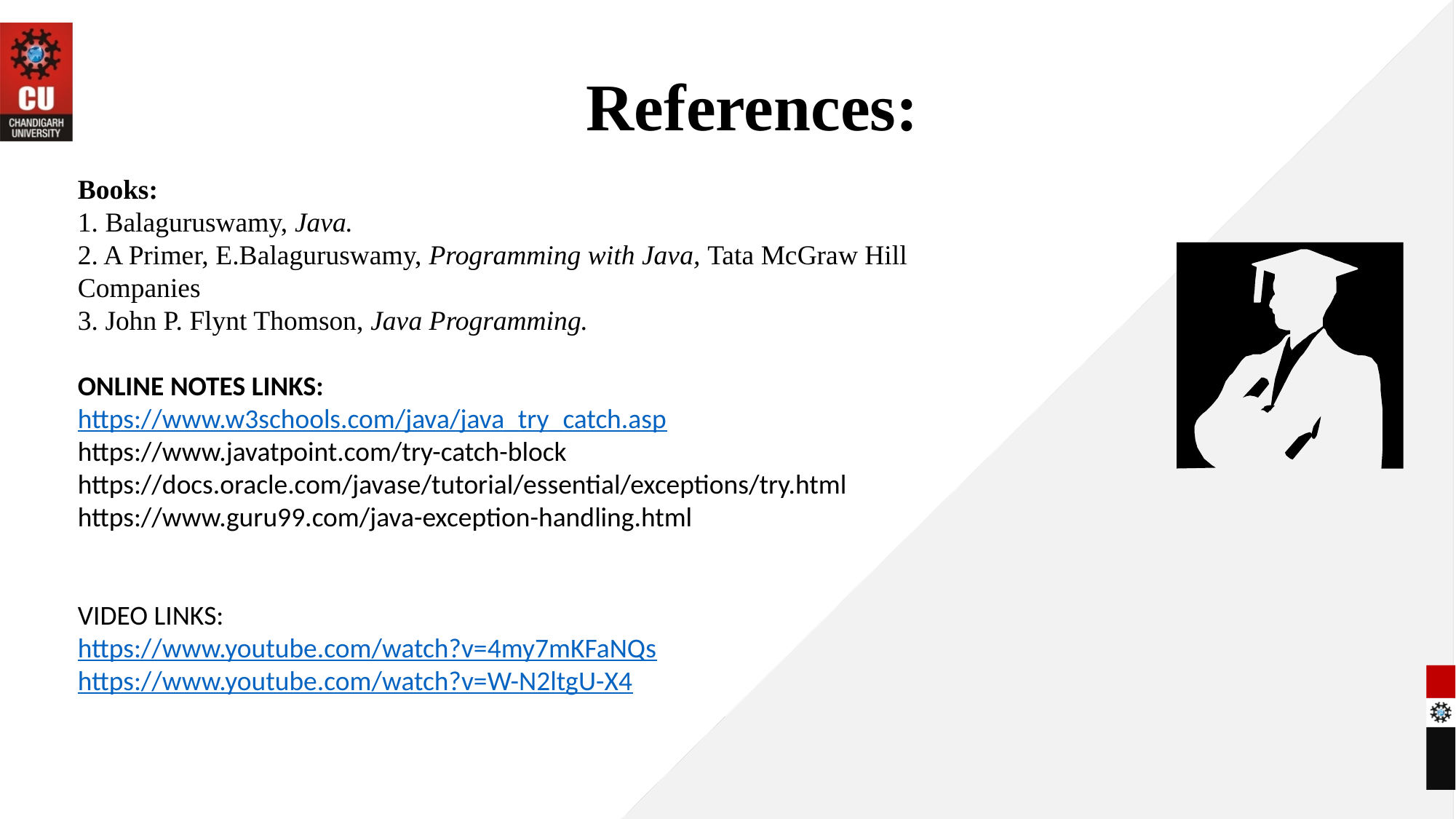

# References:
Books:
1. Balaguruswamy, Java.
2. A Primer, E.Balaguruswamy, Programming with Java, Tata McGraw Hill Companies
3. John P. Flynt Thomson, Java Programming.

ONLINE NOTES LINKS:
https://www.w3schools.com/java/java_try_catch.asp
https://www.javatpoint.com/try-catch-block
https://docs.oracle.com/javase/tutorial/essential/exceptions/try.html
https://www.guru99.com/java-exception-handling.html

VIDEO LINKS:
https://www.youtube.com/watch?v=4my7mKFaNQs
https://www.youtube.com/watch?v=W-N2ltgU-X4